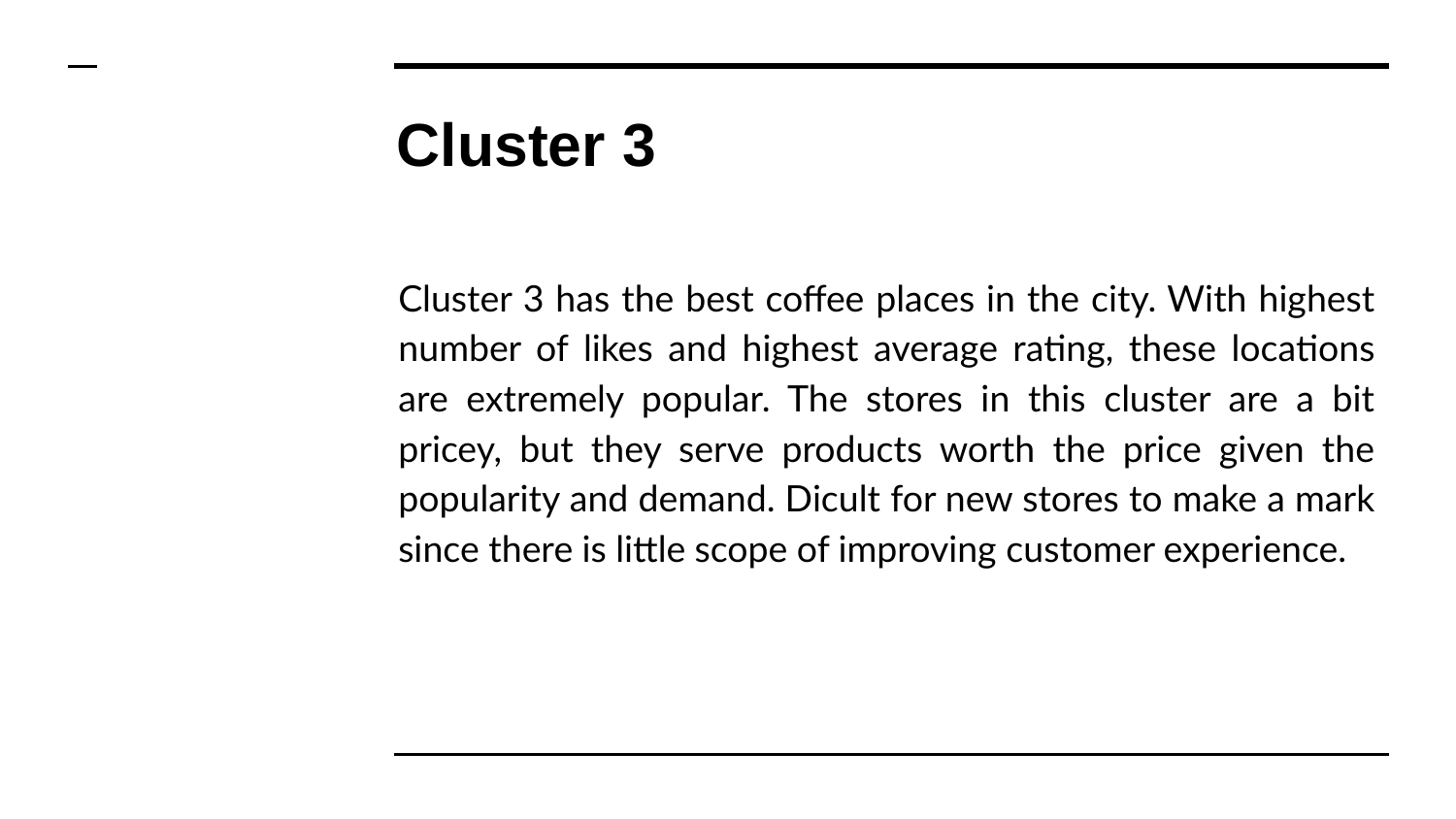

# Cluster 3
Cluster 3 has the best coffee places in the city. With highest number of likes and highest average rating, these locations are extremely popular. The stores in this cluster are a bit pricey, but they serve products worth the price given the popularity and demand. Dicult for new stores to make a mark since there is little scope of improving customer experience.